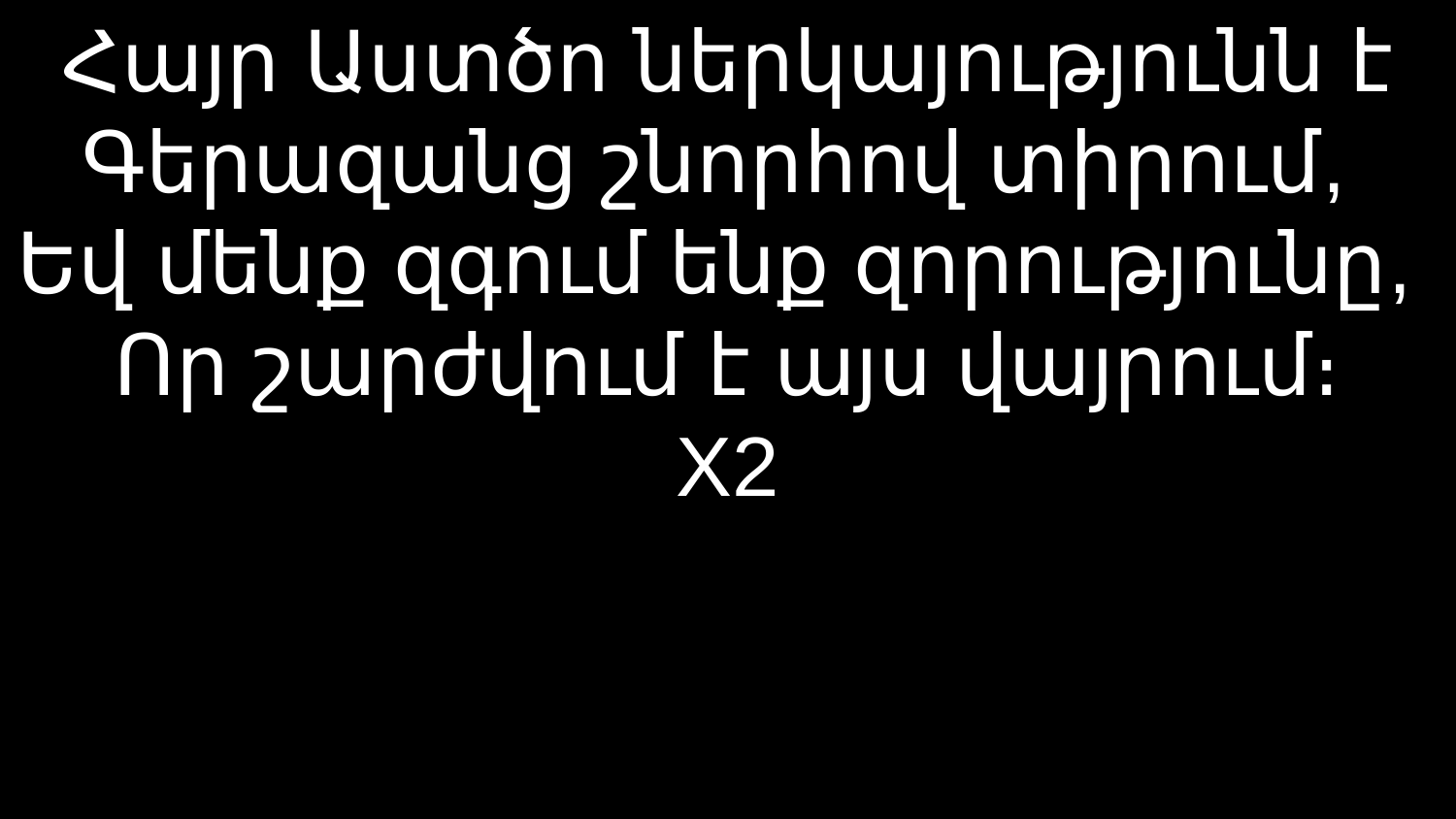

# Հայր Աստծո ներկայությունն է Գերազանց շնորհով տիրում, Եվ մենք զգում ենք զորությունը, Որ շարժվում է այս վայրում։ X2